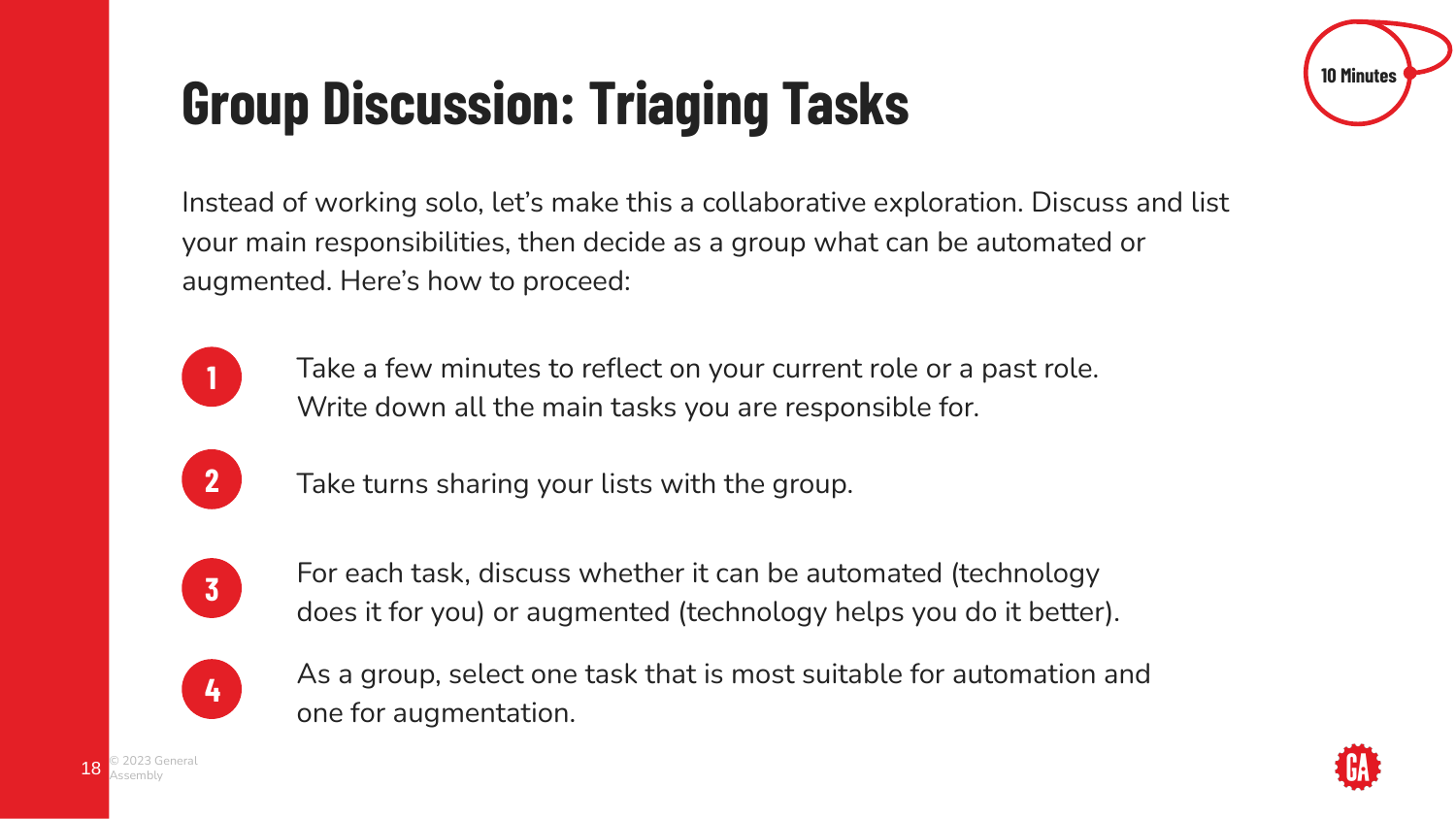

10 Minutes

# Group Discussion: Triaging Tasks
Instead of working solo, let’s make this a collaborative exploration. Discuss and list your main responsibilities, then decide as a group what can be automated or augmented. Here’s how to proceed:
1
Take a few minutes to reflect on your current role or a past role. Write down all the main tasks you are responsible for.
Take turns sharing your lists with the group.
2
For each task, discuss whether it can be automated (technology does it for you) or augmented (technology helps you do it better).
3
As a group, select one task that is most suitable for automation and one for augmentation.
4
18